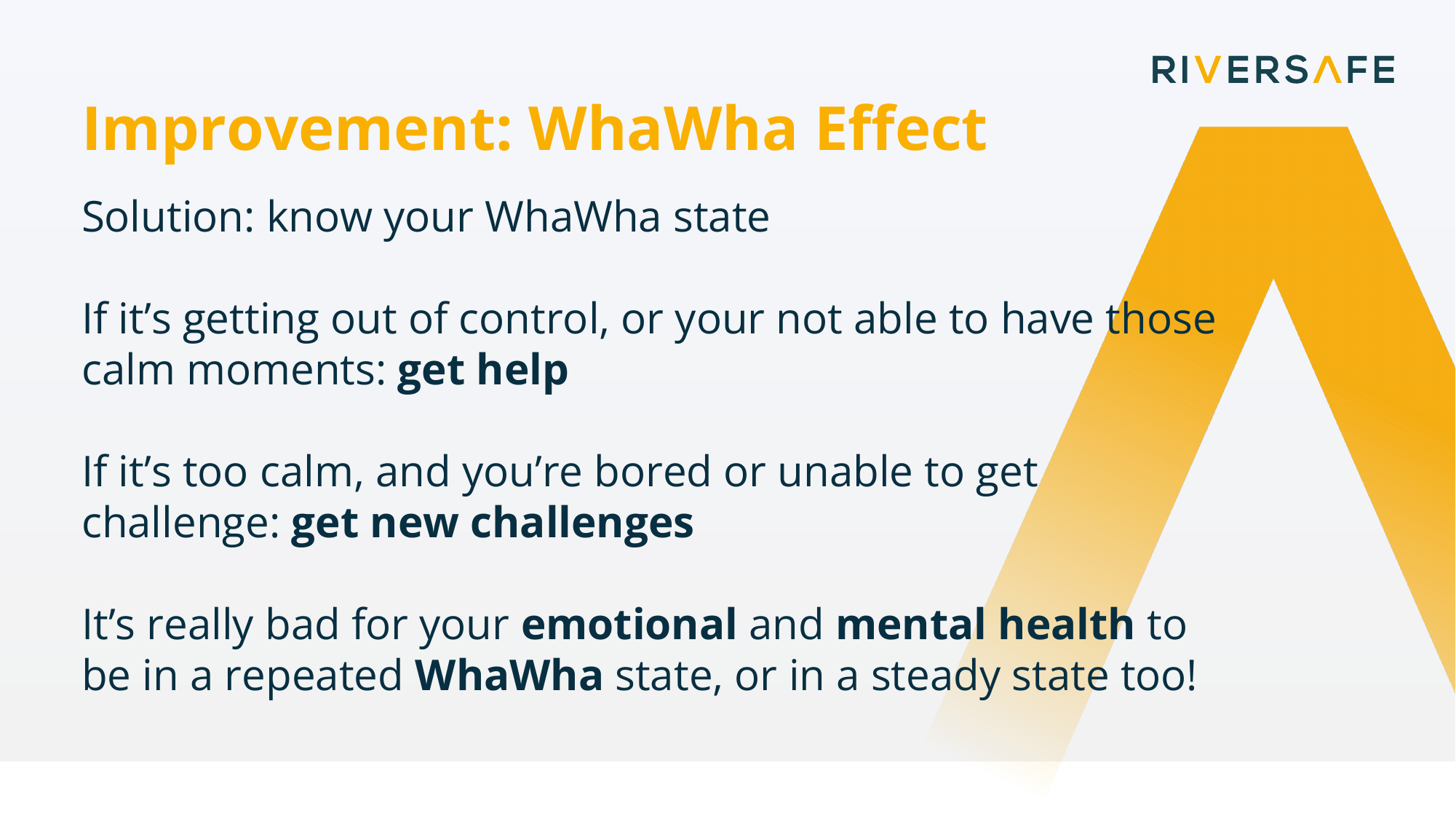

Improvement: WhaWha Effect
Solution: know your WhaWha state
If it’s getting out of control, or your not able to have those calm moments: get help

If it’s too calm, and you’re bored or unable to get challenge: get new challenges

It’s really bad for your emotional and mental health to be in a repeated WhaWha state, or in a steady state too!